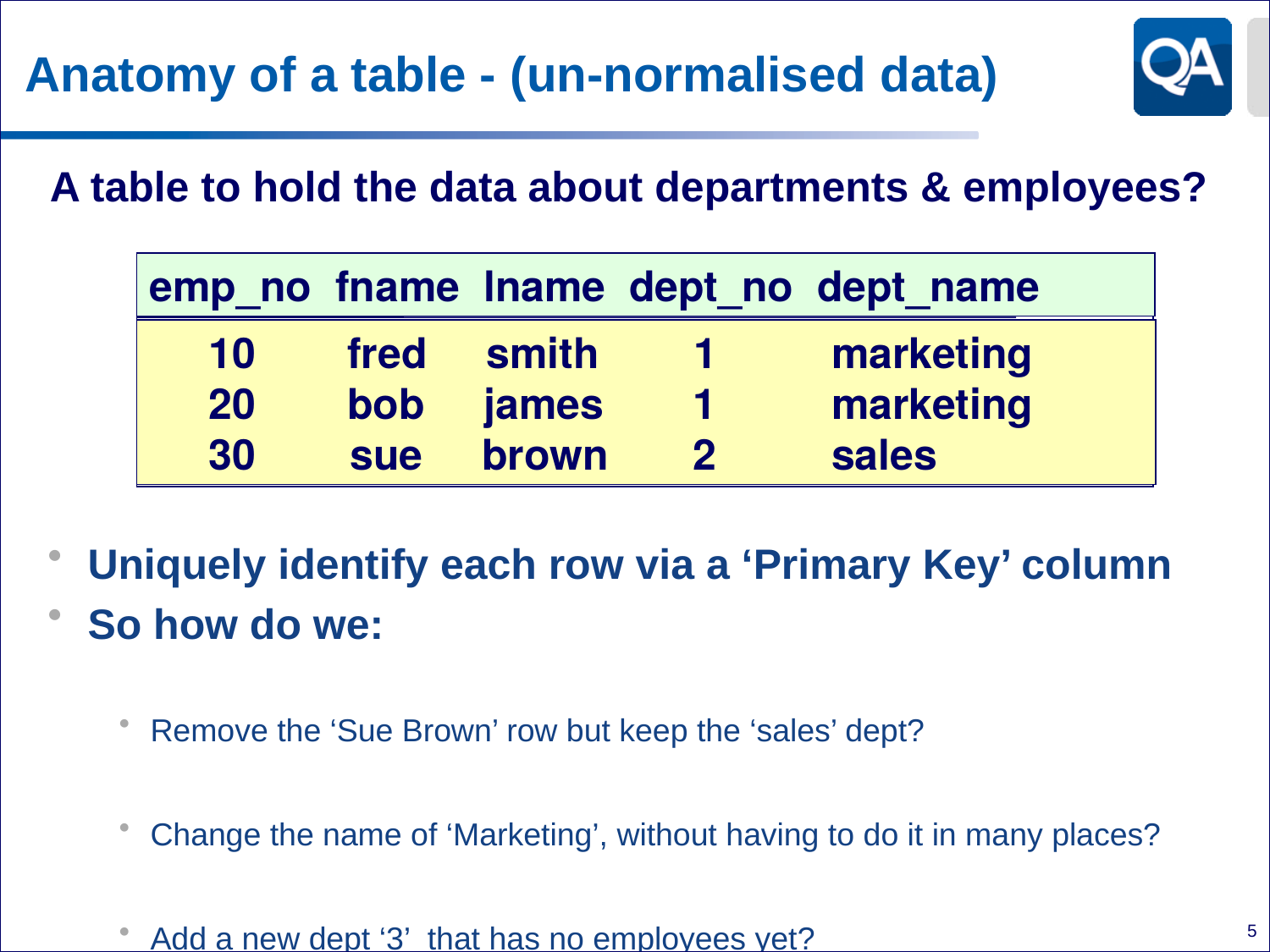

# Anatomy of a table - (un-normalised data)

A table to hold the data about departments & employees?
emp_no  fname  lname  dept_no  dept_name

     10	      fred     smith        1	    marketing
     20	      bob     james	   1	    marketing
     30        sue     brown	   2	    sales
Uniquely identify each row via a ‘Primary Key’ column
So how do we:

Remove the ‘Sue Brown’ row but keep the ‘sales’ dept?

Change the name of ‘Marketing’, without having to do it in many places?

Add a new dept ‘3’  that has no employees yet?